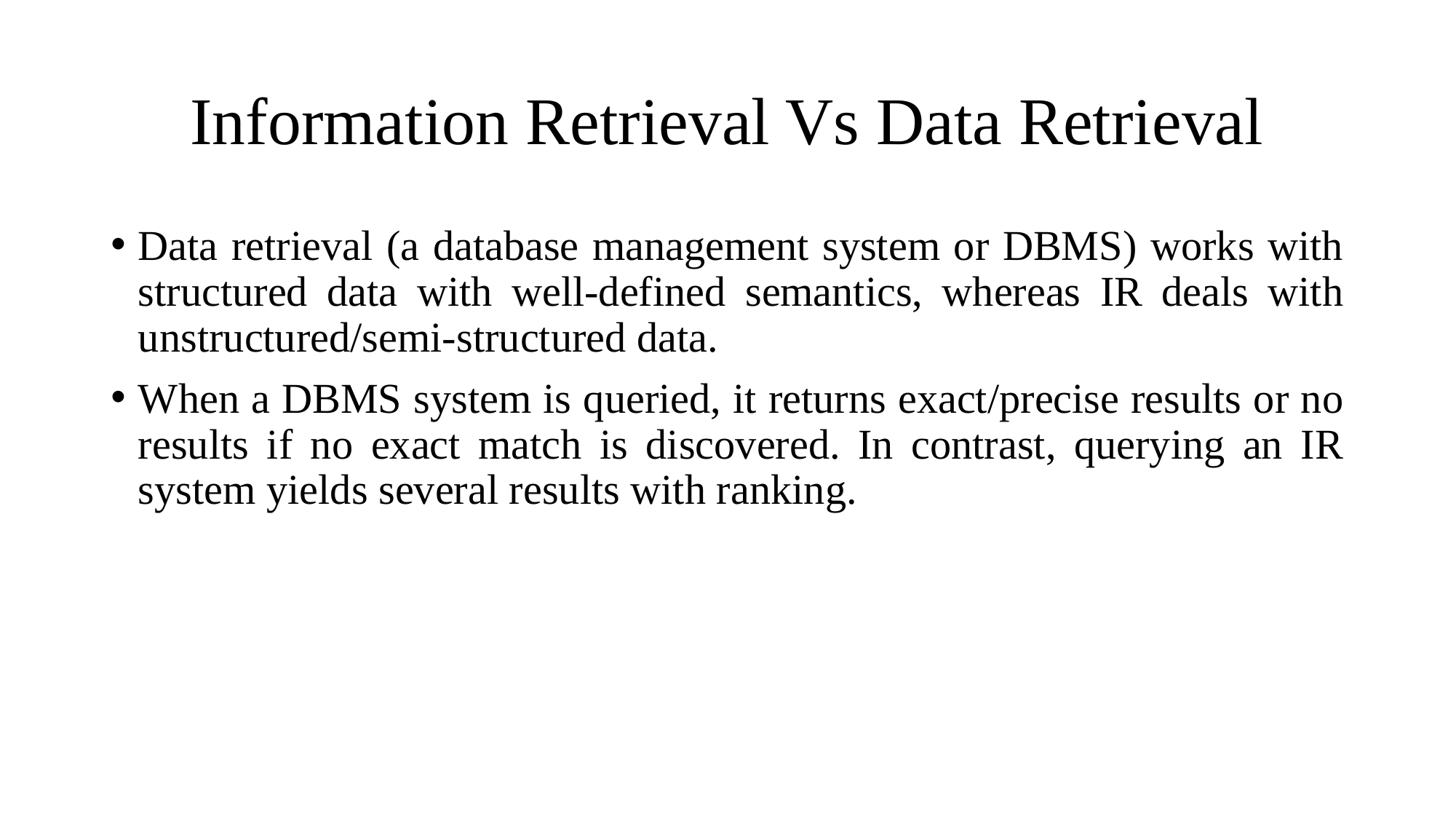

# Information Retrieval Vs Data Retrieval
Data retrieval (a database management system or DBMS) works with structured data with well-defined semantics, whereas IR deals with unstructured/semi-structured data.
When a DBMS system is queried, it returns exact/precise results or no results if no exact match is discovered. In contrast, querying an IR system yields several results with ranking.